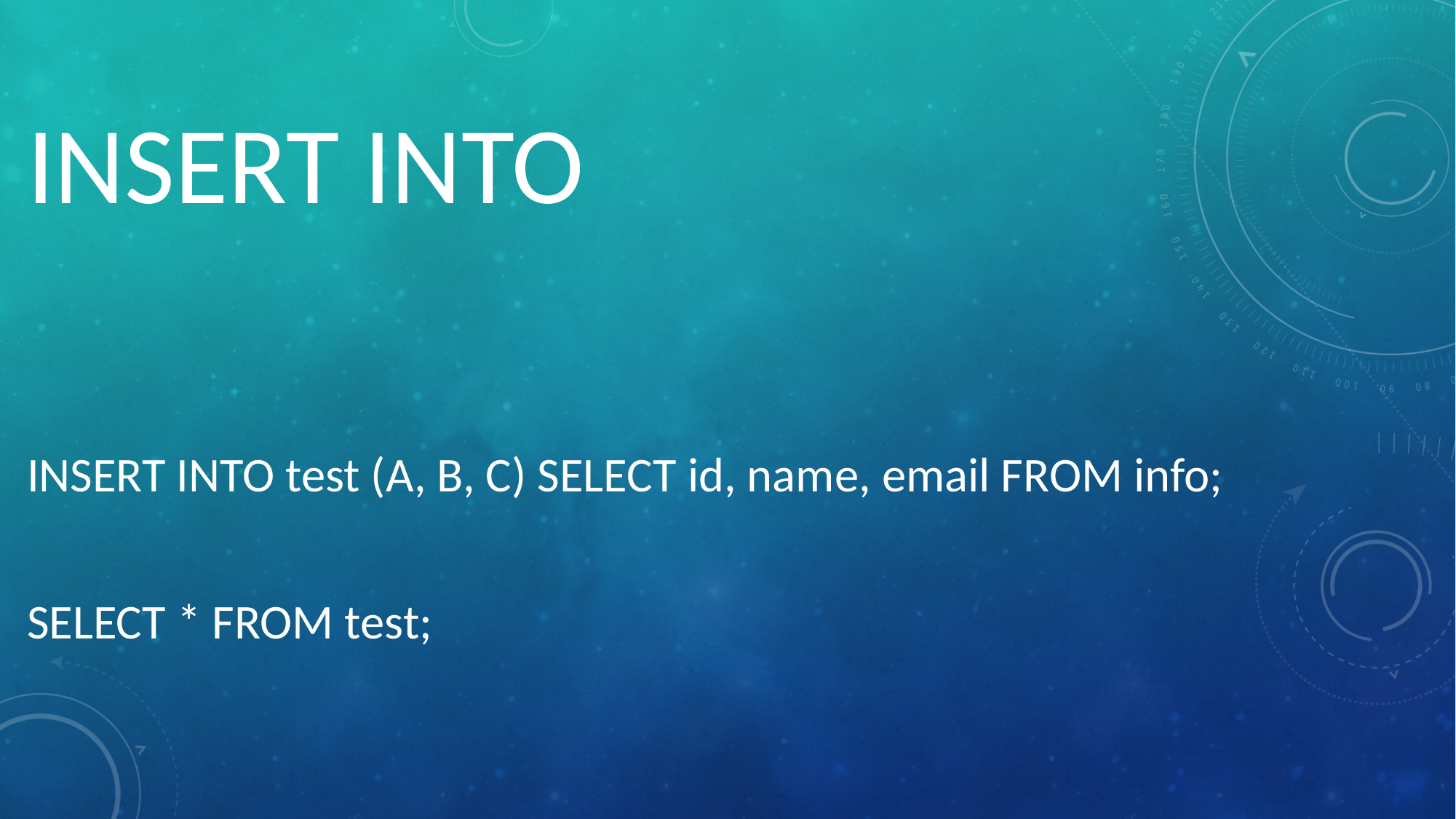

# INSERT INTO
INSERT INTO test (A, B, C) SELECT id, name, email FROM info;

SELECT * FROM test;